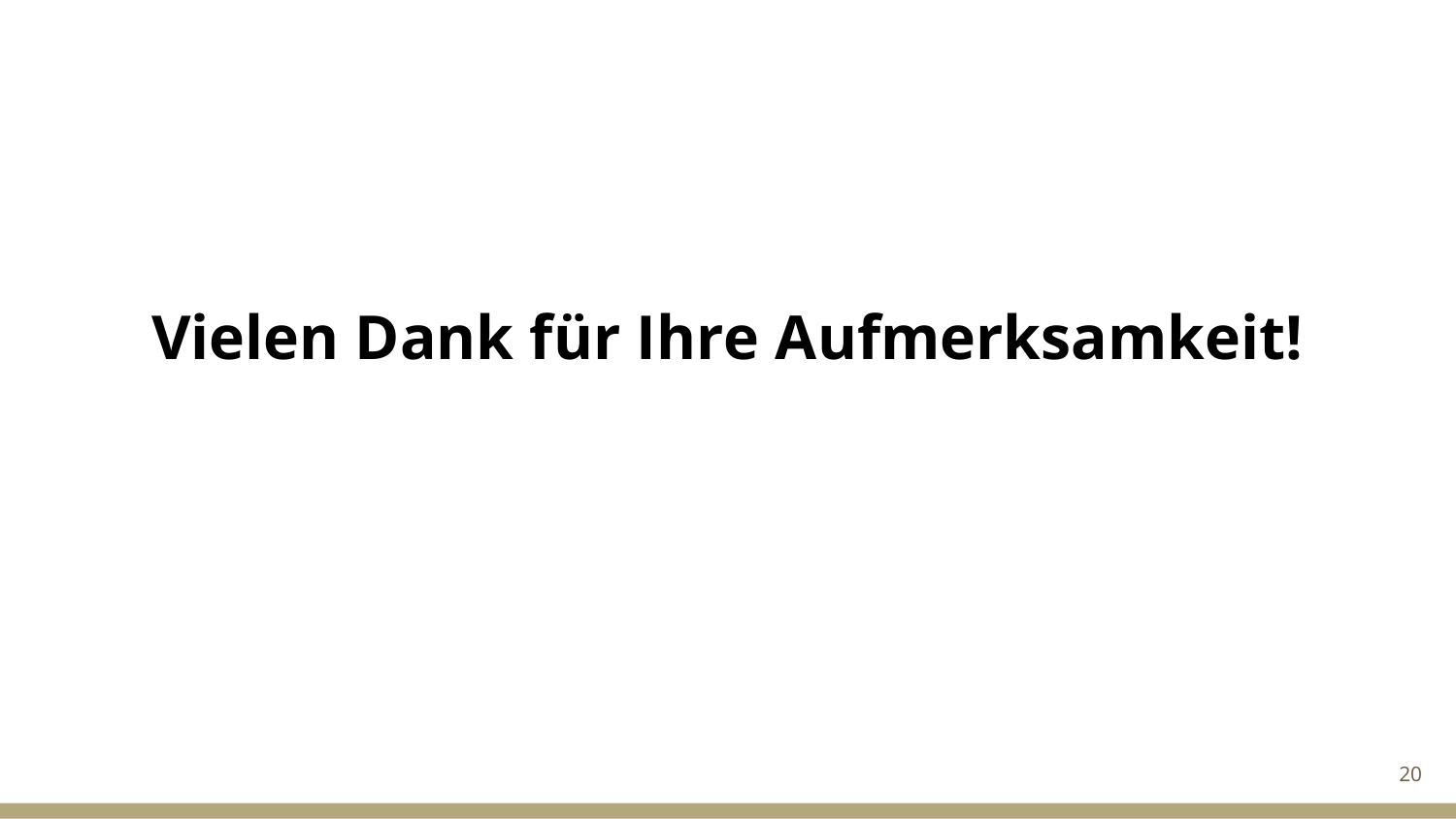

# Vielen Dank für Ihre Aufmerksamkeit!

20